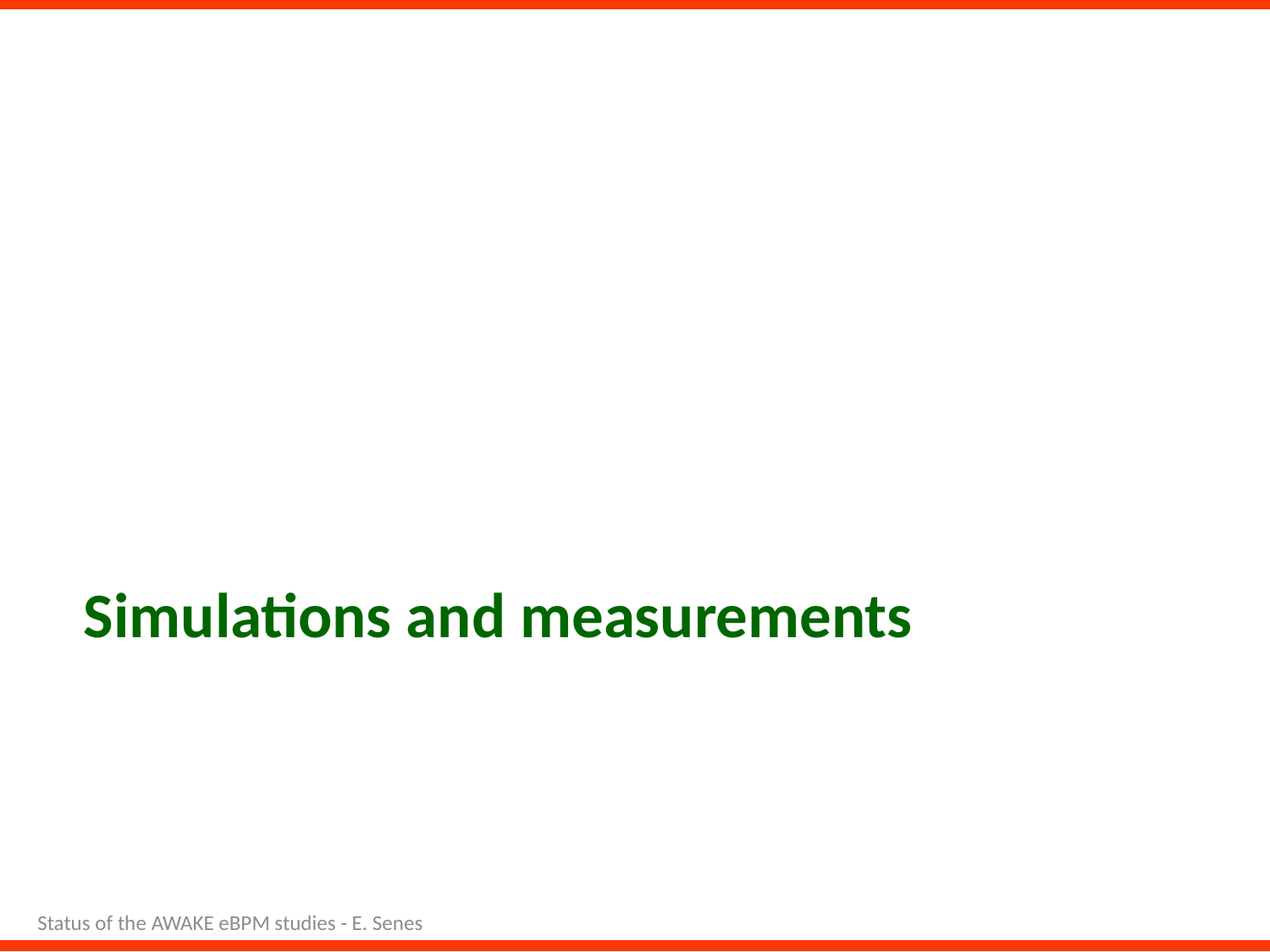

# Simulations and measurements
Status of the AWAKE eBPM studies - E. Senes